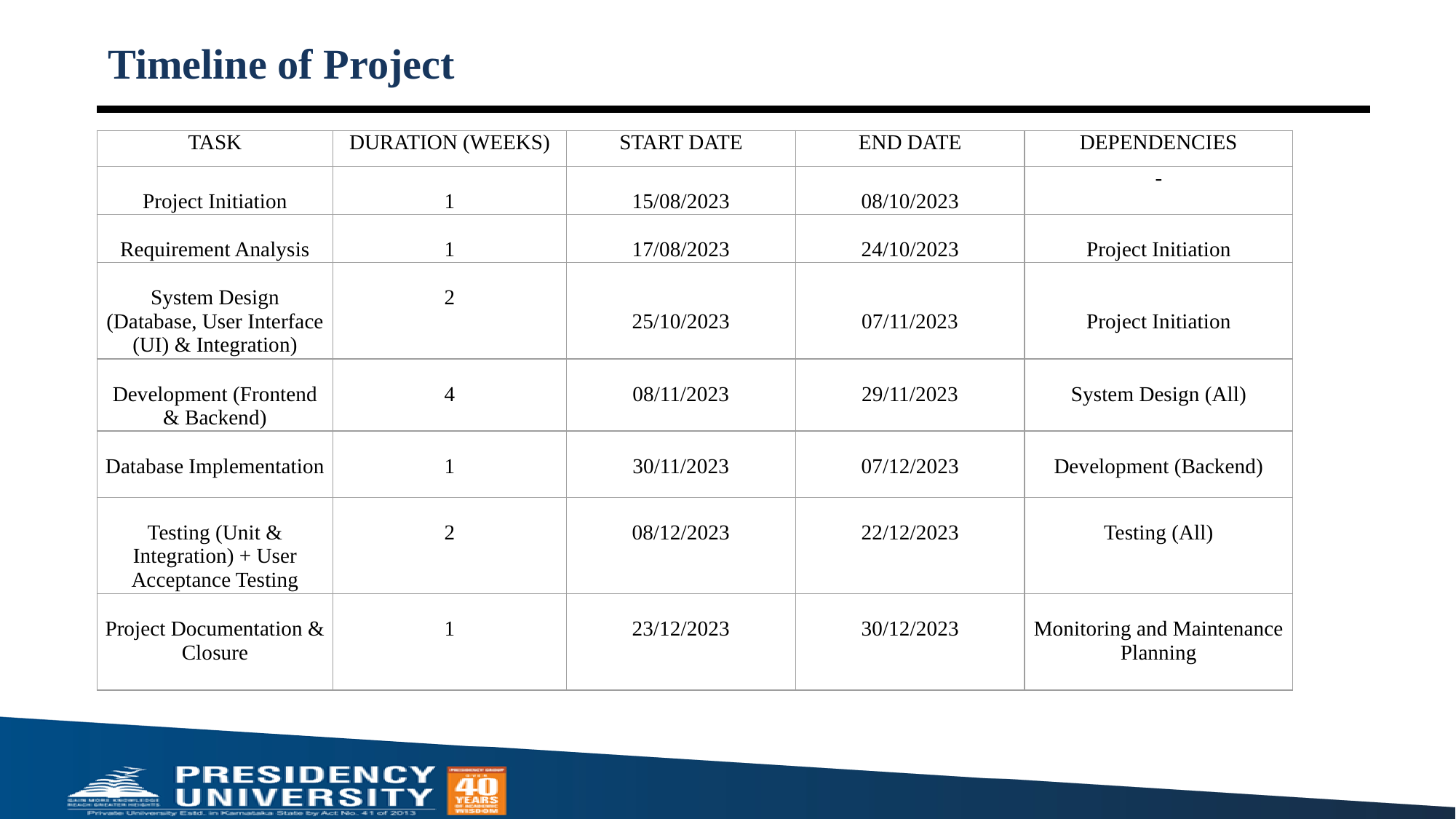

# Timeline of Project
| TASK | DURATION (WEEKS) | START DATE | END DATE | DEPENDENCIES |
| --- | --- | --- | --- | --- |
| Project Initiation | 1 | 15/08/2023 | 08/10/2023 | - |
| Requirement Analysis | 1 | 17/08/2023 | 24/10/2023 | Project Initiation |
| System Design (Database, User Interface (UI) & Integration) | 2 | 25/10/2023 | 07/11/2023 | Project Initiation |
| Development (Frontend & Backend) | 4 | 08/11/2023 | 29/11/2023 | System Design (All) |
| Database Implementation | 1 | 30/11/2023 | 07/12/2023 | Development (Backend) |
| Testing (Unit & Integration) + User Acceptance Testing | 2 | 08/12/2023 | 22/12/2023 | Testing (All) |
| Project Documentation & Closure | 1 | 23/12/2023 | 30/12/2023 | Monitoring and Maintenance Planning |